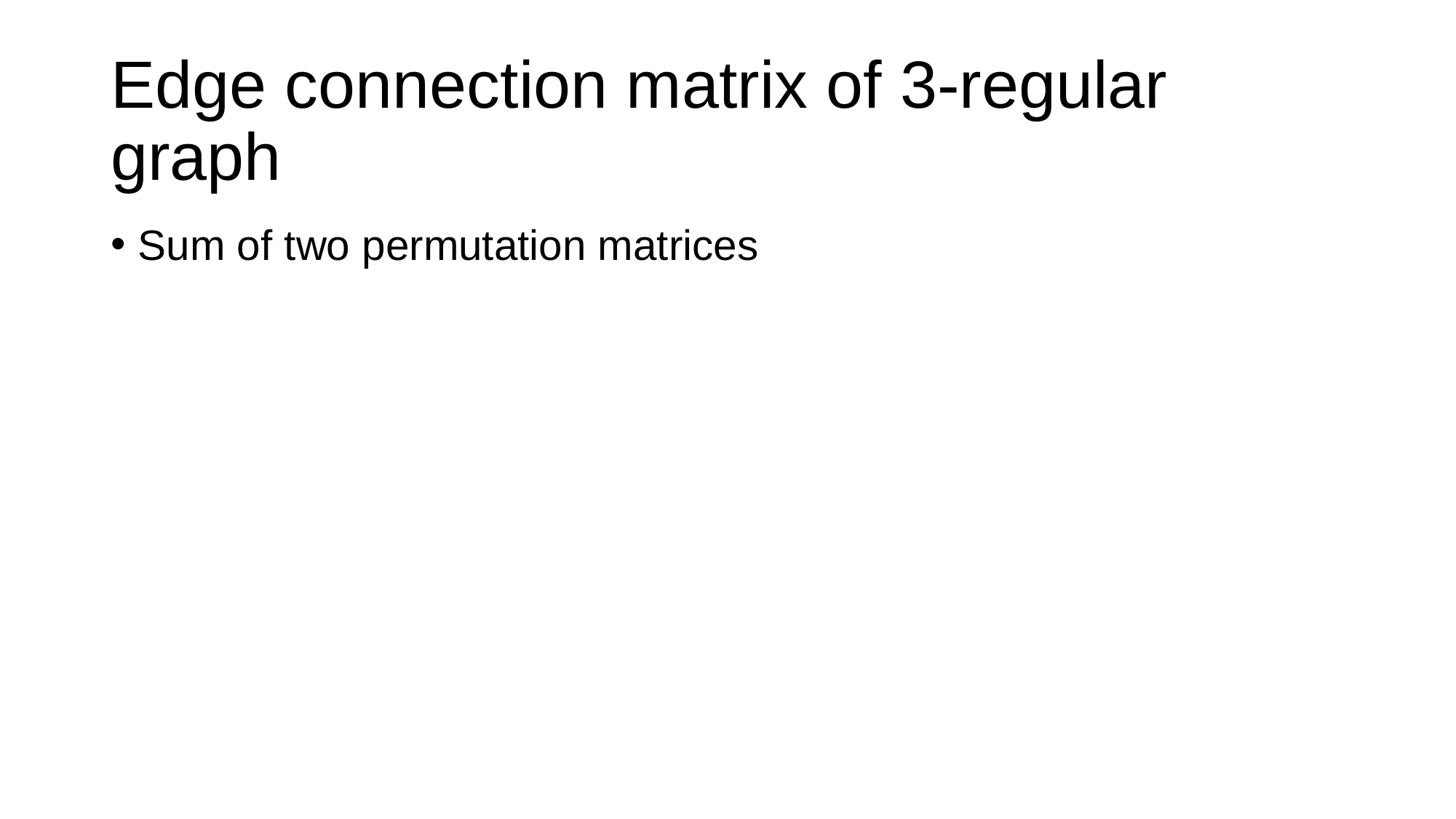

# Edge connection matrix of 3-regular graph
Sum of two permutation matrices